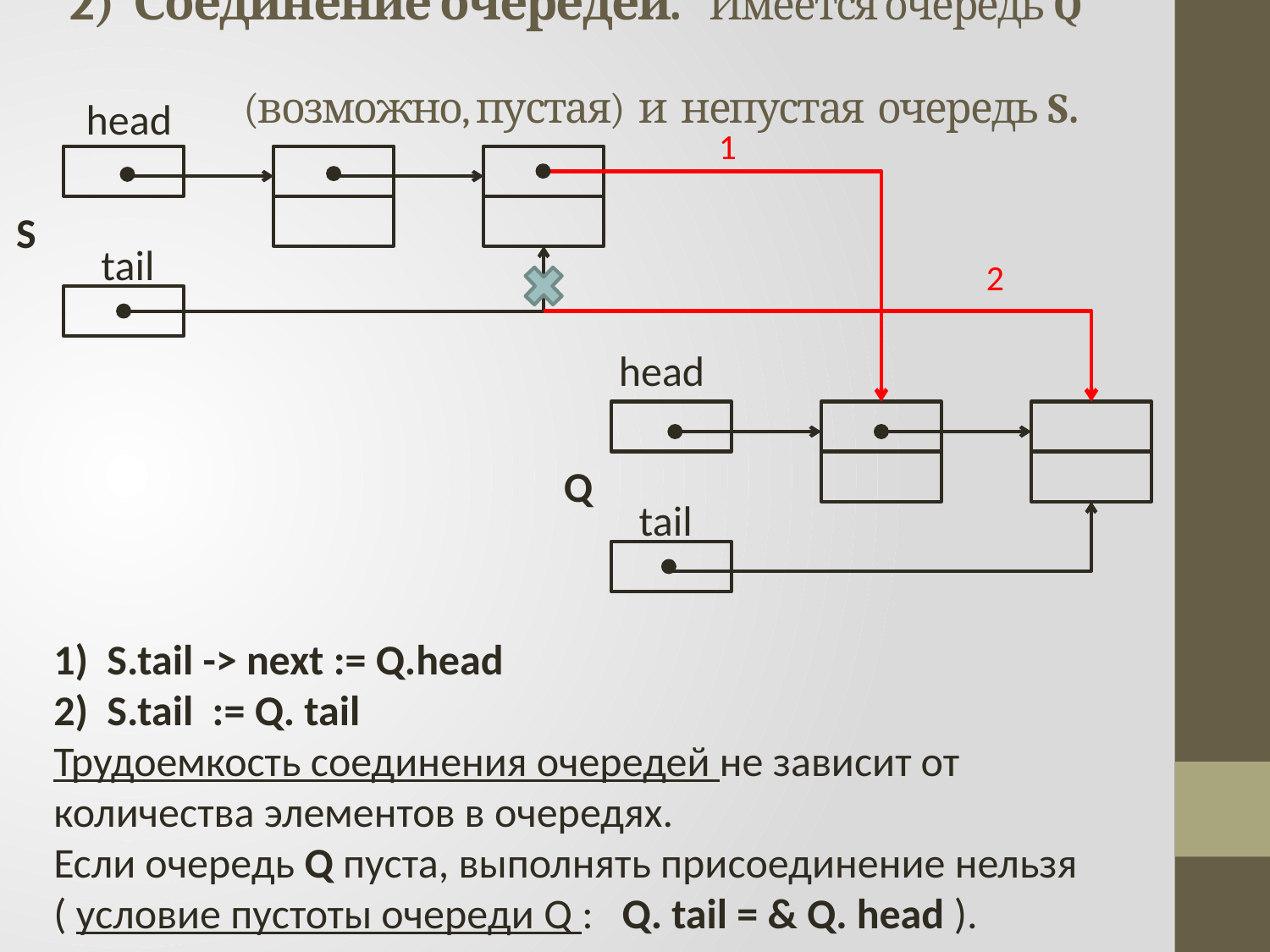

# 2)  Соединение очередей.   Имеется очередь Q (возможно, пустая)  и  непустая  очередь S.
head
1

S
tail
2

head

Q
tail

1)  S.tail -> next := Q.head
2)  S.tail  := Q. tail
Трудоемкость соединения очередей не зависит от количества элементов в очередях.
Если очередь Q пуста, выполнять присоединение нельзя
( условие пустоты очереди Q :   Q. tail = & Q. head ).